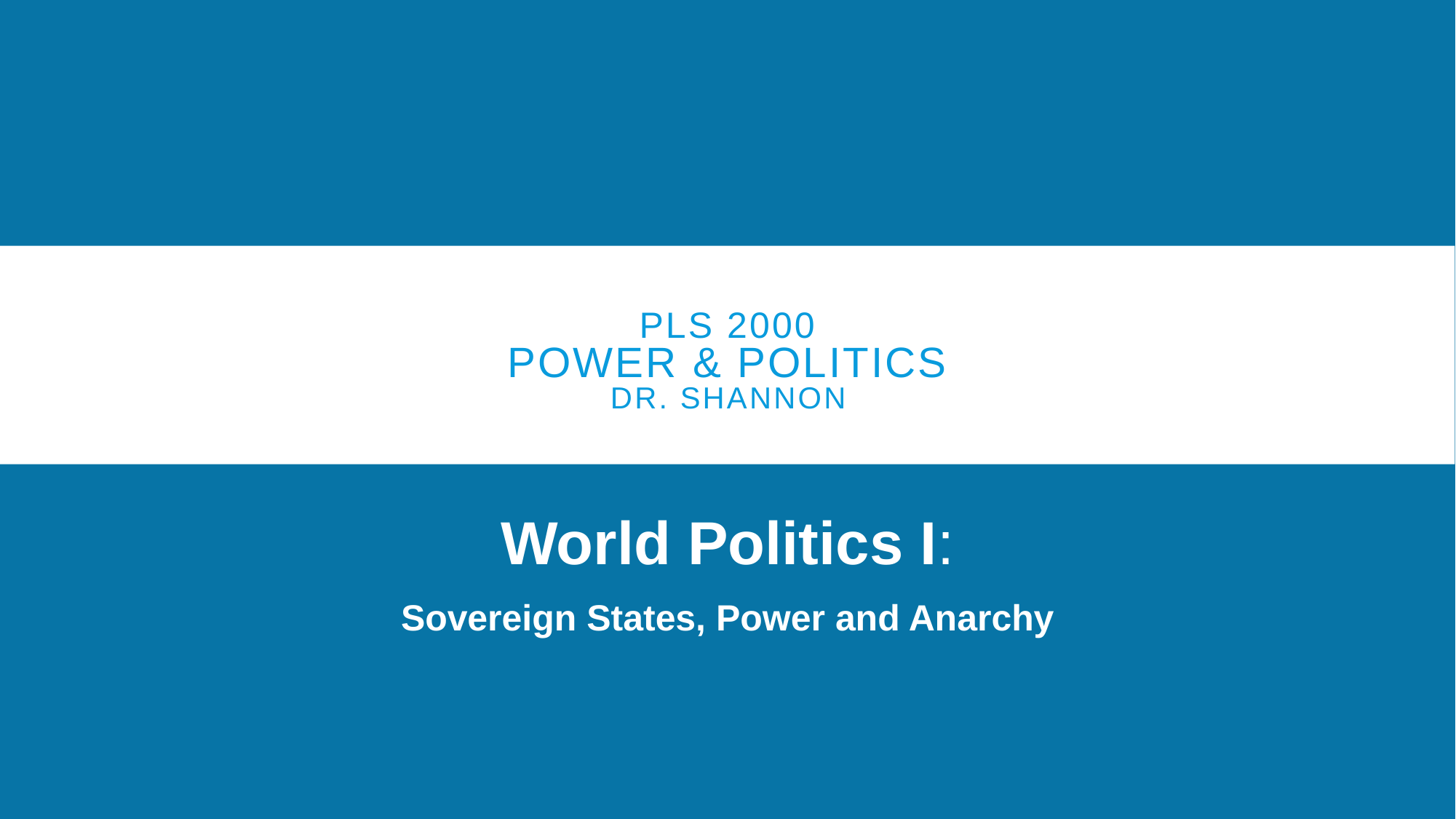

# Pls 2000 power & politics DR. SHANNON
World Politics I:
Sovereign States, Power and Anarchy